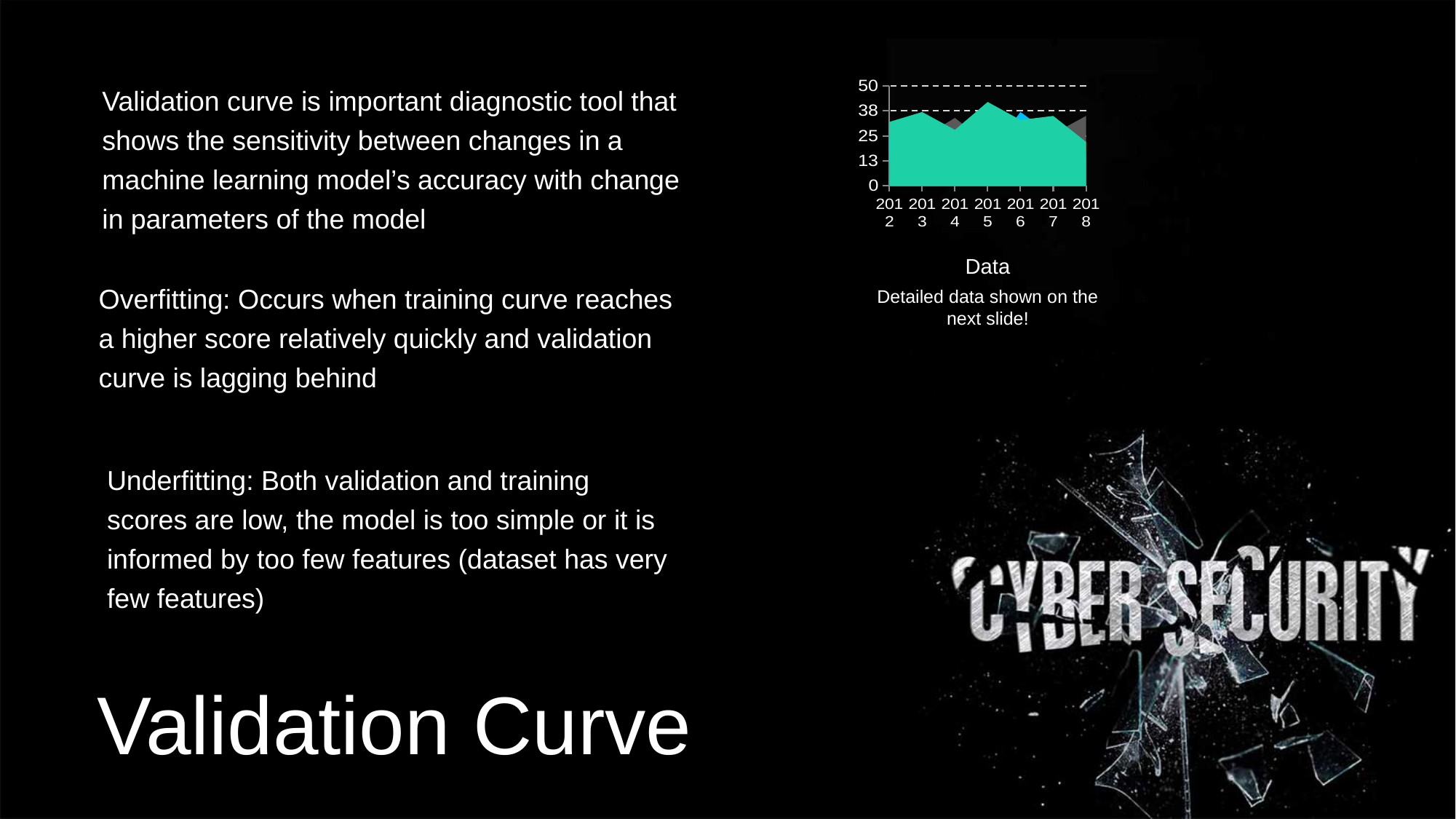

### Chart

| Category | Series 1 | Series 2 | Series 22 |
|---|---|---|---|
| 2012 | 32.0 | 12.0 | 25.0 |
| 2013 | 37.0 | 24.0 | 19.0 |
| 2014 | 28.0 | 34.0 | 19.0 |
| 2015 | 42.0 | 21.0 | 15.0 |
| 2016 | 33.0 | 28.0 | 37.0 |
| 2017 | 35.0 | 26.0 | 25.0 |
| 2018 | 22.0 | 35.0 | 15.0 |
Validation curve is important diagnostic tool that shows the sensitivity between changes in a machine learning model’s accuracy with change in parameters of the model
Data
Detailed data shown on the next slide!
Overfitting: Occurs when training curve reaches a higher score relatively quickly and validation curve is lagging behind
Underfitting: Both validation and training scores are low, the model is too simple or it is informed by too few features (dataset has very few features)
Validation Curve